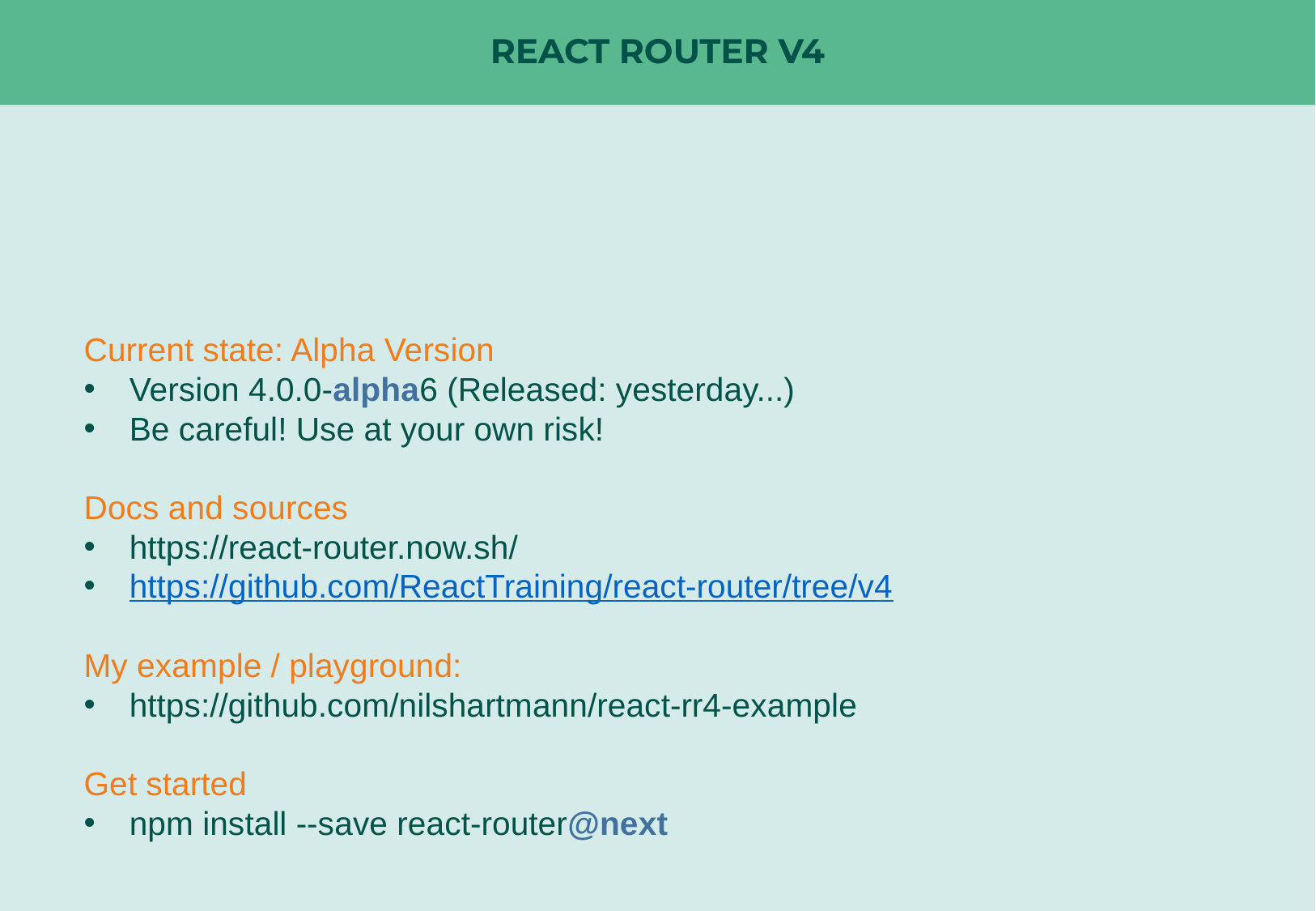

# React Router v4
Current state: Alpha Version
Version 4.0.0-alpha6 (Released: yesterday...)
Be careful! Use at your own risk!

Docs and sources
https://react-router.now.sh/
https://github.com/ReactTraining/react-router/tree/v4

My example / playground:
https://github.com/nilshartmann/react-rr4-example

Get started
npm install --save react-router@next